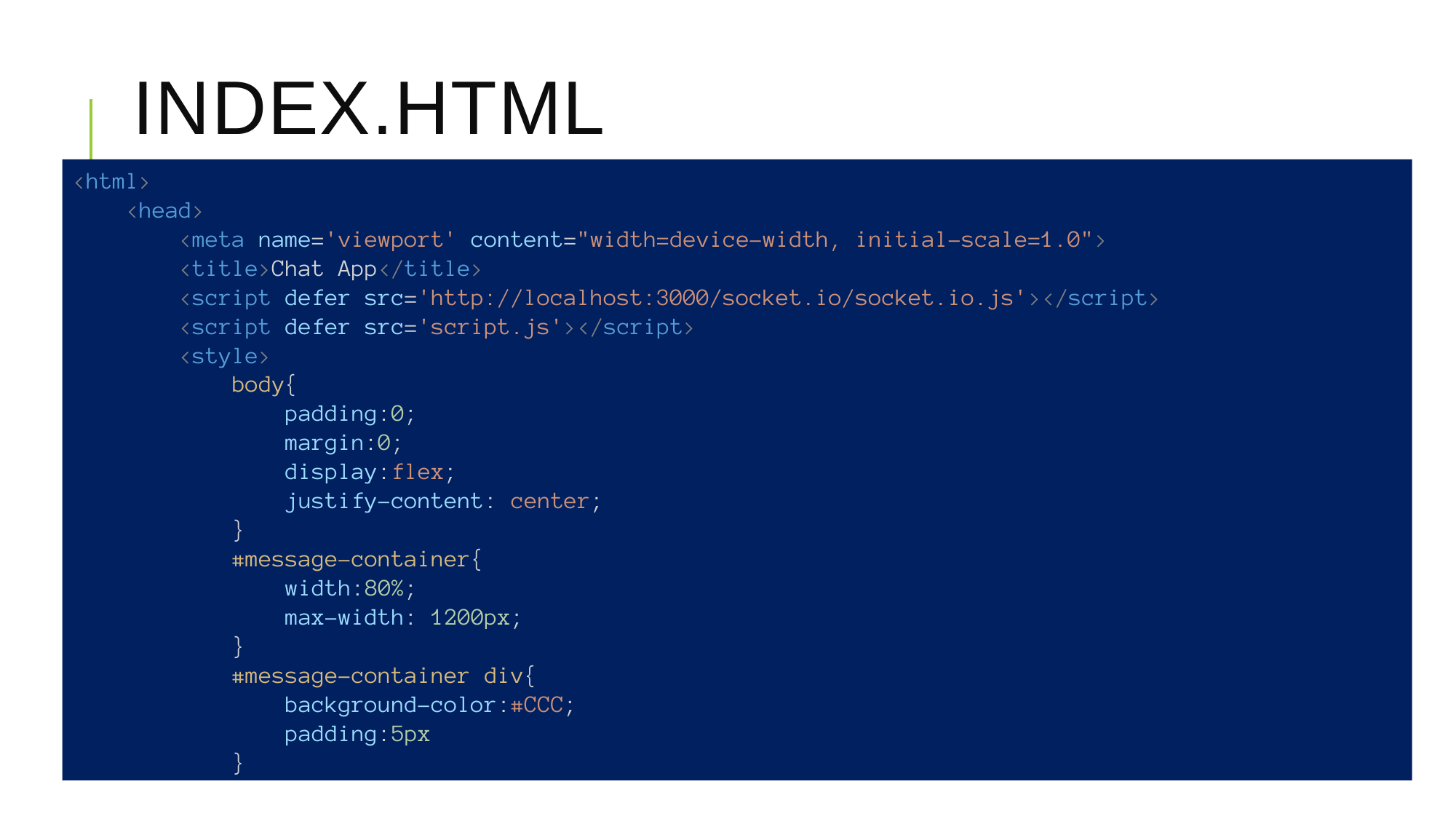

# Index.html
<html>
    <head>
        <meta name='viewport' content="width=device-width, initial-scale=1.0">
        <title>Chat App</title>
        <script defer src='http://localhost:3000/socket.io/socket.io.js'></script>
        <script defer src='script.js'></script>
        <style>
            body{
                padding:0;
                margin:0;
                display:flex;
                justify-content: center;
            }
            #message-container{
                width:80%;
                max-width: 1200px;
            }
            #message-container div{
                background-color:#CCC;
                padding:5px
            }